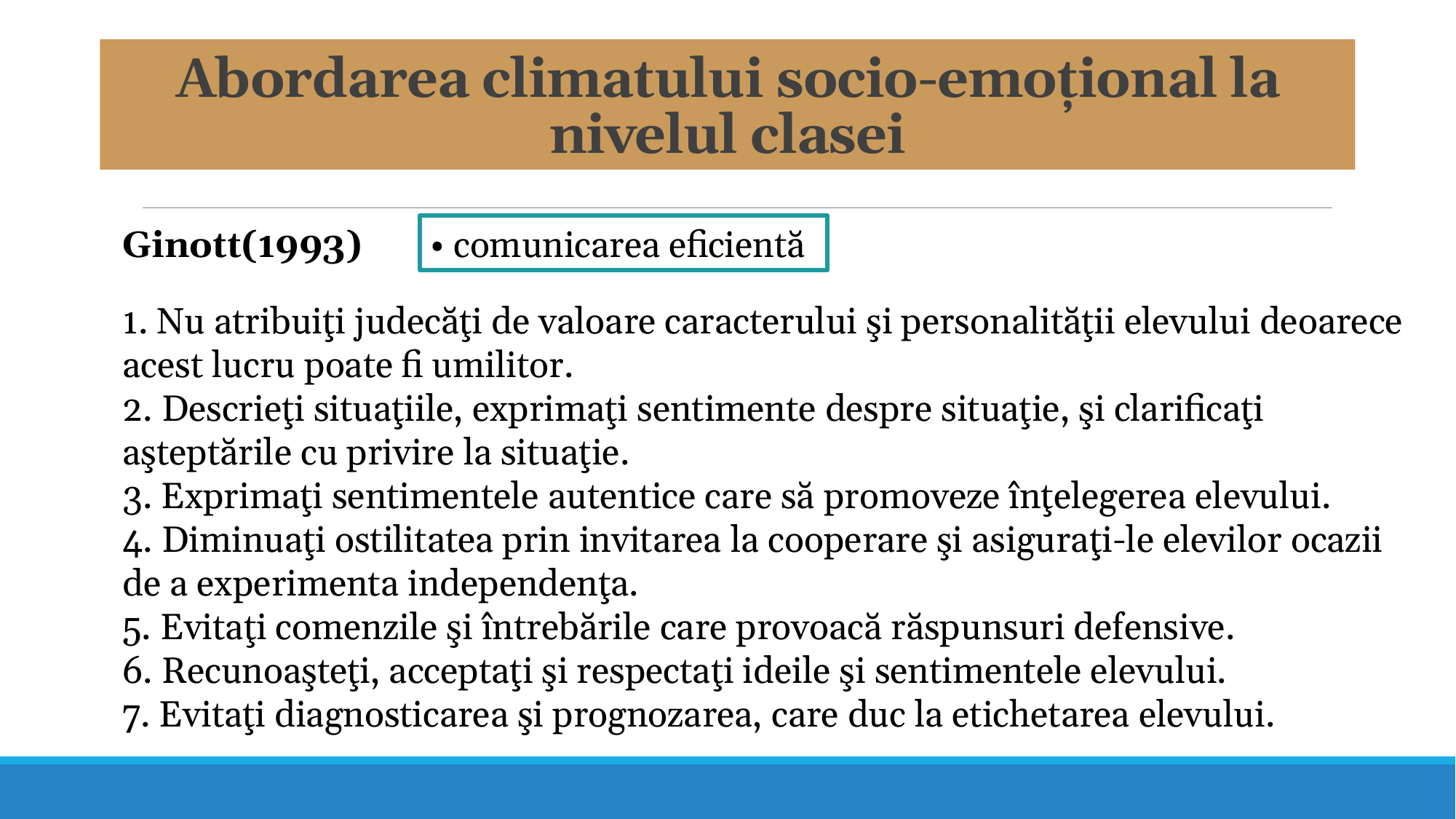

# Abordarea climatului socio-emoțional la nivelul clasei
• comunicarea eficientă
Ginott(1993)
1. Nu atribuiţi judecăţi de valoare caracterului şi personalităţii elevului deoarece acest lucru poate fi umilitor.
2. Descrieţi situaţiile, exprimaţi sentimente despre situaţie, şi clarificaţi aşteptările cu privire la situaţie.
3. Exprimaţi sentimentele autentice care să promoveze înţelegerea elevului.
4. Diminuaţi ostilitatea prin invitarea la cooperare şi asiguraţi-le elevilor ocazii de a experimenta independenţa.
5. Evitaţi comenzile şi întrebările care provoacă răspunsuri defensive.
6. Recunoaşteţi, acceptaţi şi respectaţi ideile şi sentimentele elevului.
7. Evitaţi diagnosticarea şi prognozarea, care duc la etichetarea elevului.